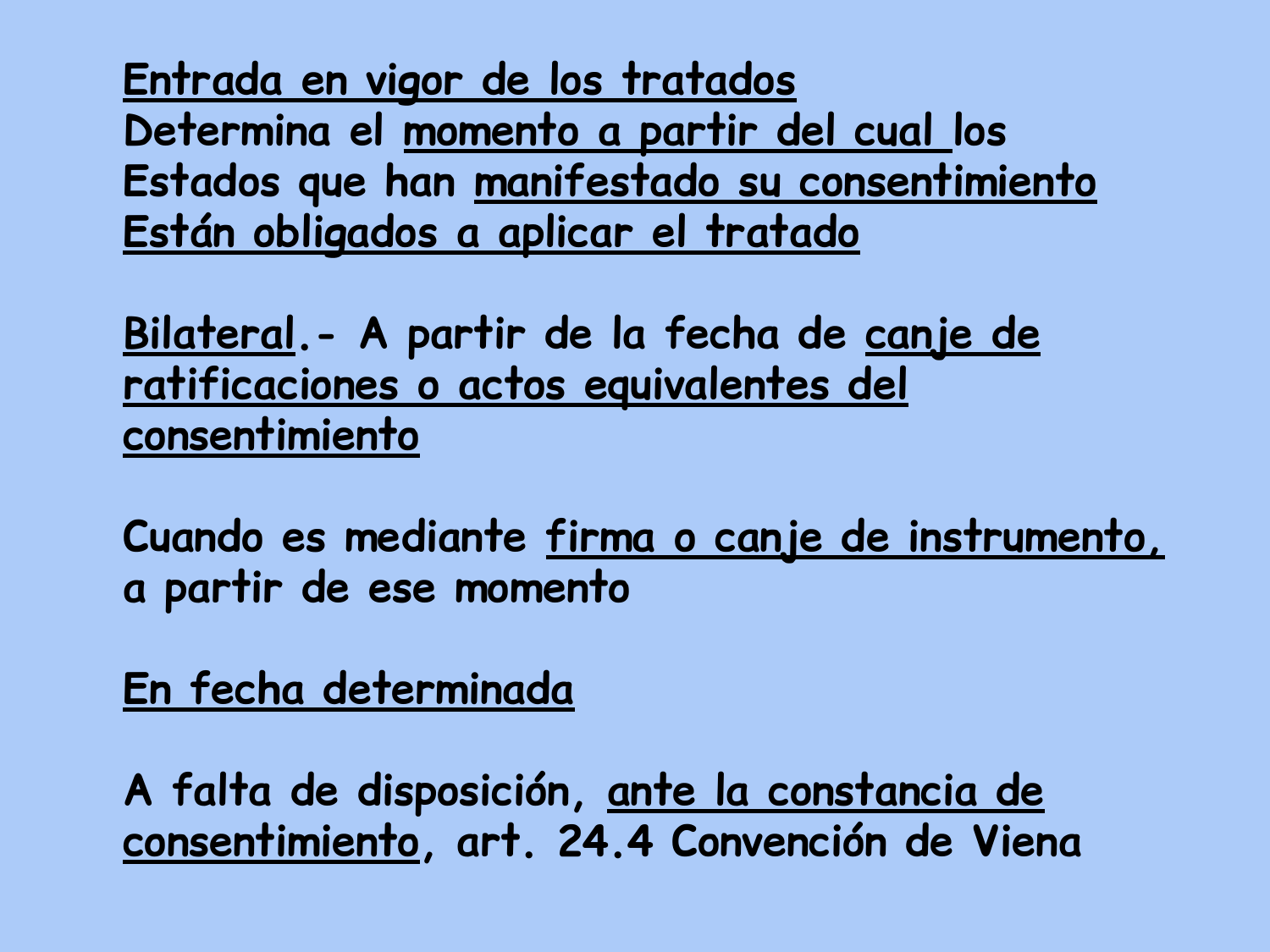

Entrada en vigor de los tratados
Determina el momento a partir del cual los Estados que han manifestado su consentimiento
Están obligados a aplicar el tratado

Bilateral.- A partir de la fecha de canje de ratificaciones o actos equivalentes del consentimiento

Cuando es mediante firma o canje de instrumento, a partir de ese momento

En fecha determinada

A falta de disposición, ante la constancia de consentimiento, art. 24.4 Convención de Viena